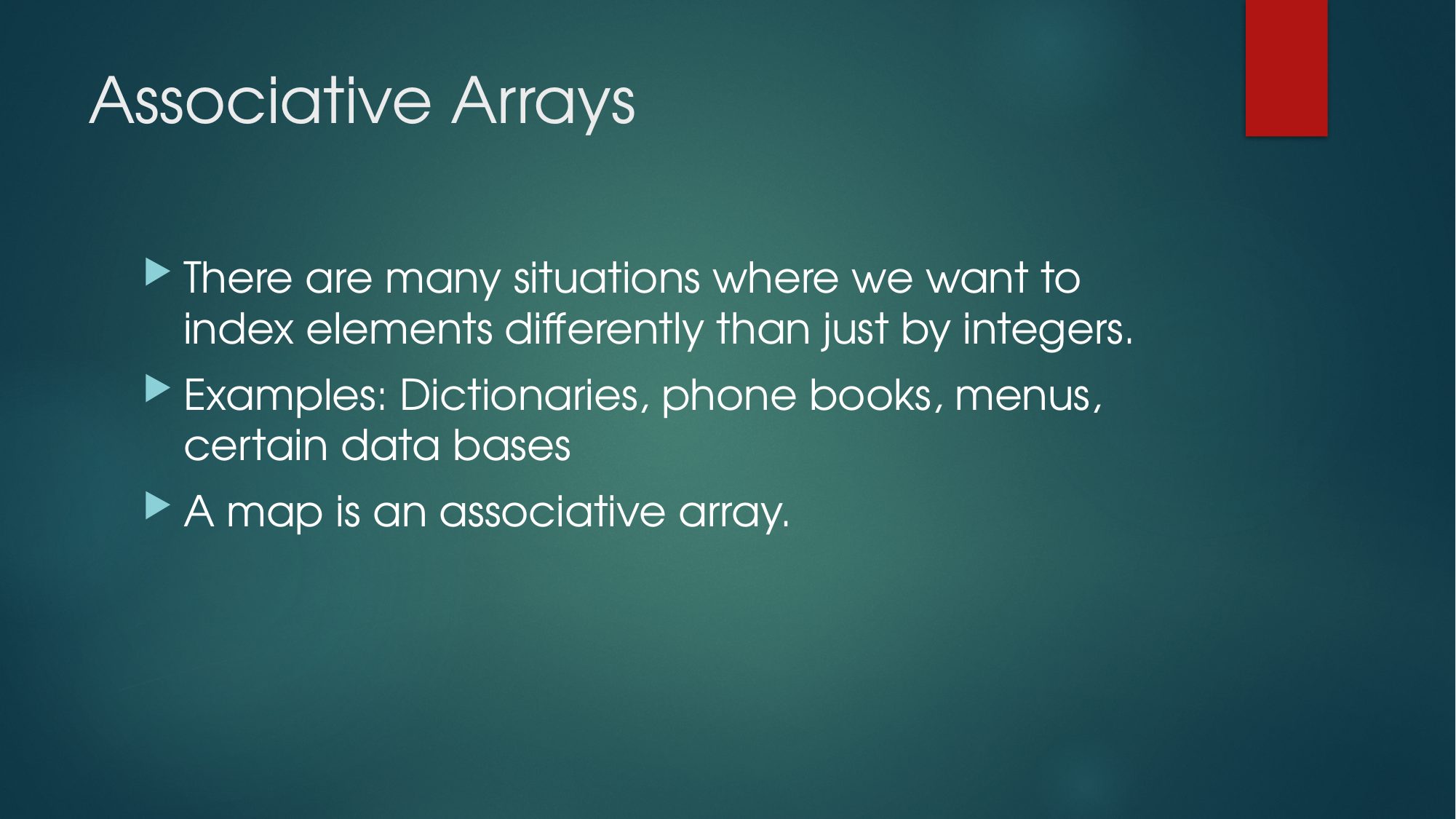

# Associative Arrays
There are many situations where we want to index elements differently than just by integers.
Examples: Dictionaries, phone books, menus, certain data bases
A map is an associative array.